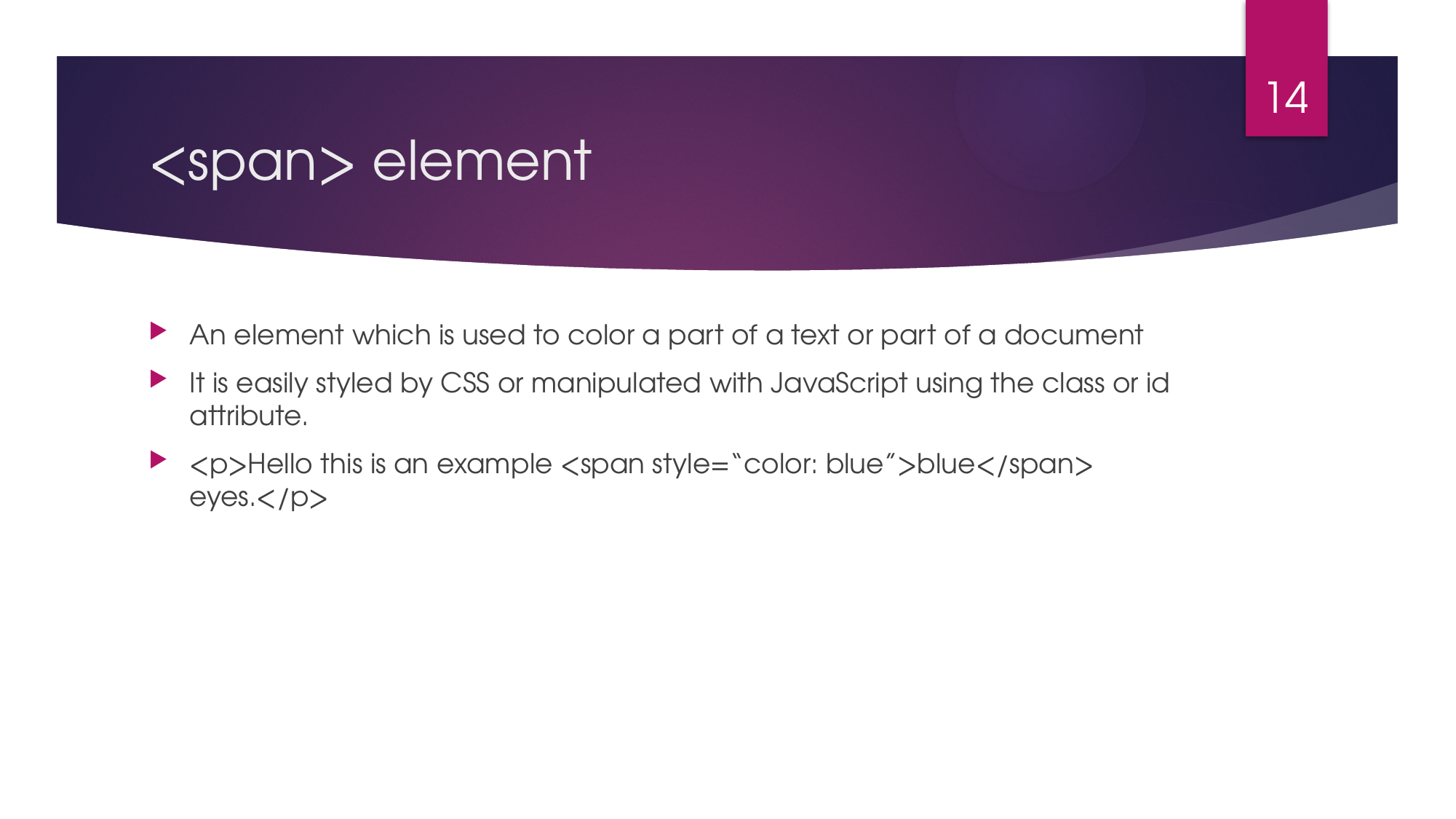

14
# <span> element
An element which is used to color a part of a text or part of a document
It is easily styled by CSS or manipulated with JavaScript using the class or id attribute.
<p>Hello this is an example <span style=“color: blue”>blue</span> eyes.</p>